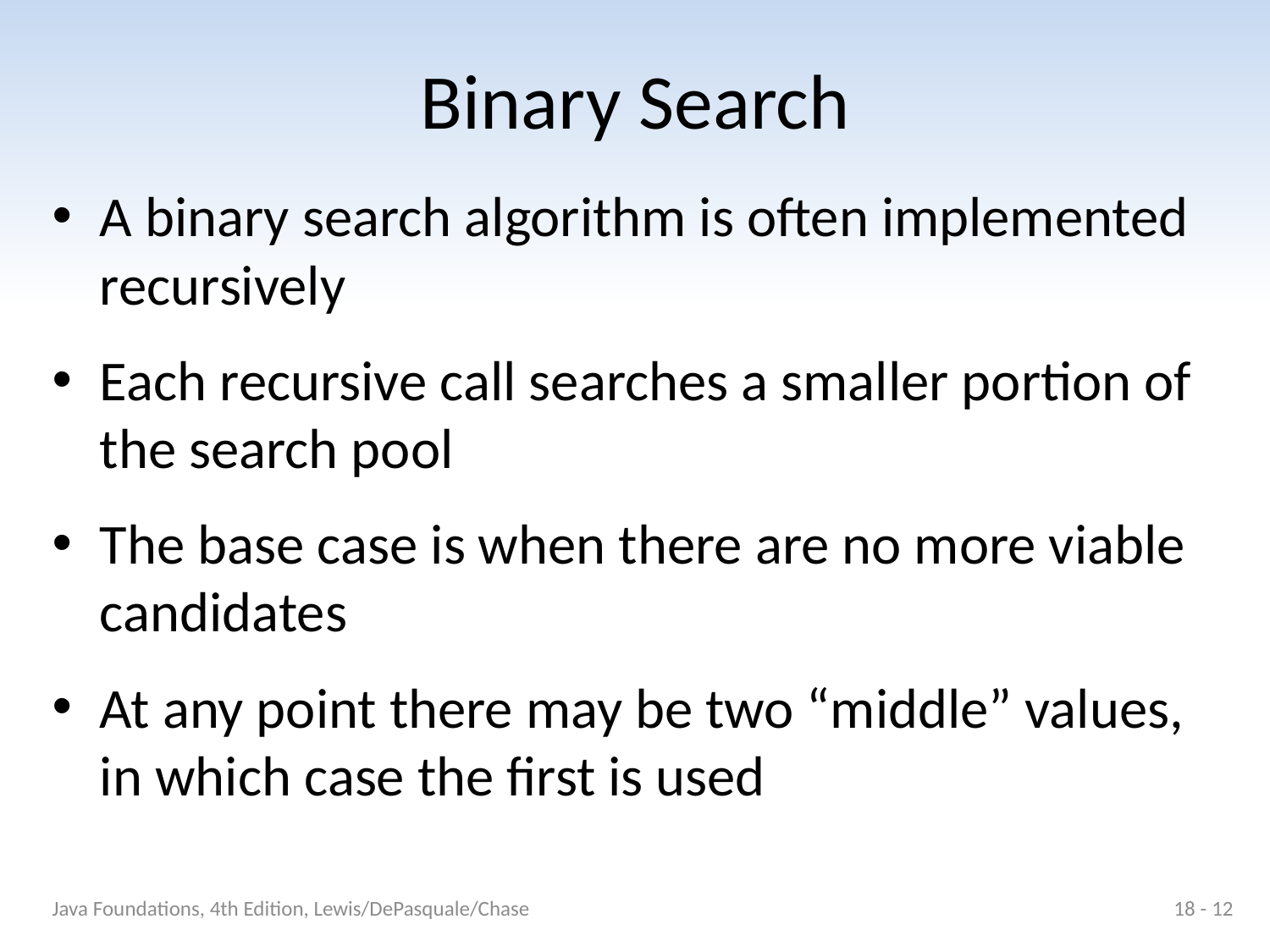

# Binary Search
A binary search algorithm is often implemented recursively
Each recursive call searches a smaller portion of the search pool
The base case is when there are no more viable candidates
At any point there may be two “middle” values, in which case the first is used
Java Foundations, 4th Edition, Lewis/DePasquale/Chase
18 - 12